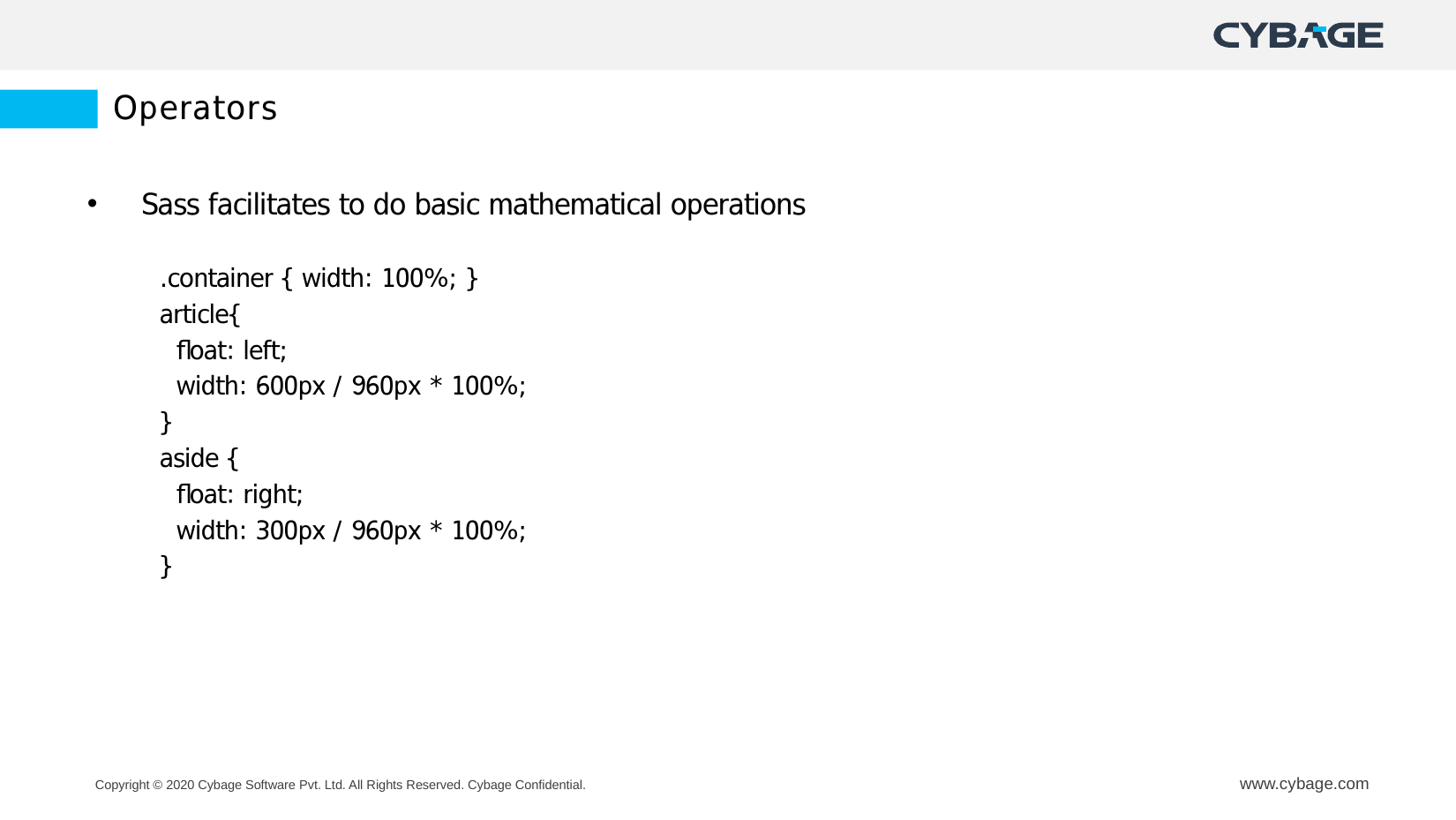

# Operators
Sass facilitates to do basic mathematical operations

.container { width: 100%; }
article{
  float: left;
  width: 600px / 960px * 100%;
}
aside {
  float: right;
  width: 300px / 960px * 100%;
}